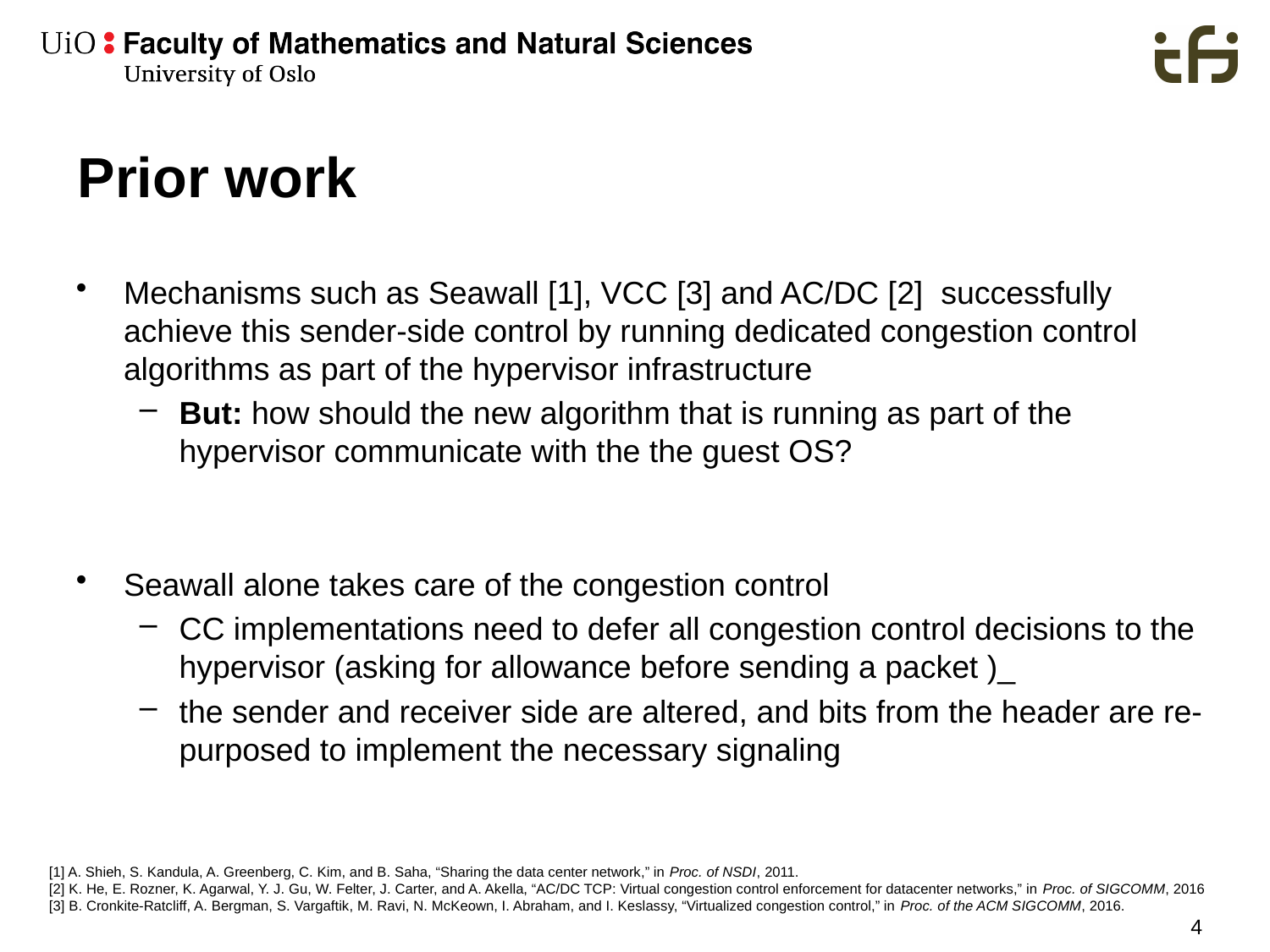

# Prior work
Mechanisms such as Seawall [1], VCC [3] and AC/DC [2]  successfully achieve this sender-side control by running dedicated congestion control algorithms as part of the hypervisor infrastructure
But: how should the new algorithm that is running as part of the hypervisor communicate with the the guest OS?

Seawall alone takes care of the congestion control
CC implementations need to defer all congestion control decisions to the hypervisor (asking for allowance before sending a packet )_
the sender and receiver side are altered, and bits from the header are re-purposed to implement the necessary signaling

[1] A. Shieh, S. Kandula, A. Greenberg, C. Kim, and B. Saha, “Sharing the data center network,” in Proc. of NSDI, 2011.
[2] K. He, E. Rozner, K. Agarwal, Y. J. Gu, W. Felter, J. Carter, and A. Akella, “AC/DC TCP: Virtual congestion control enforcement for datacenter networks,” in Proc. of SIGCOMM, 2016
[3] B. Cronkite-Ratcliff, A. Bergman, S. Vargaftik, M. Ravi, N. McKeown, I. Abraham, and I. Keslassy, “Virtualized congestion control,” in Proc. of the ACM SIGCOMM, 2016.